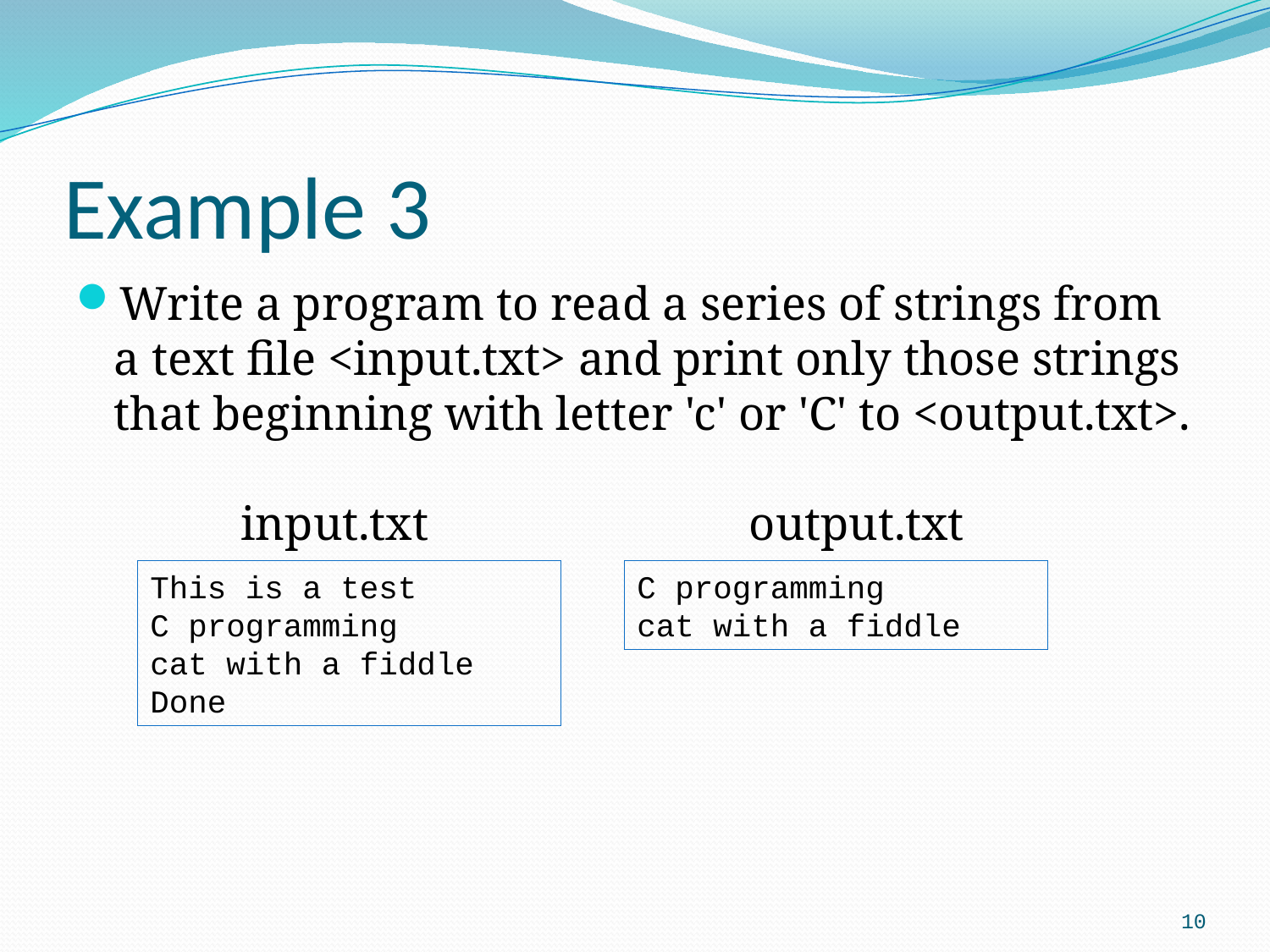

# Example 3
Write a program to read a series of strings from a text file <input.txt> and print only those strings that beginning with letter 'c' or 'C' to <output.txt>.
	input.txt			output.txt
This is a test
C programming
cat with a fiddle
Done
C programming
cat with a fiddle
10